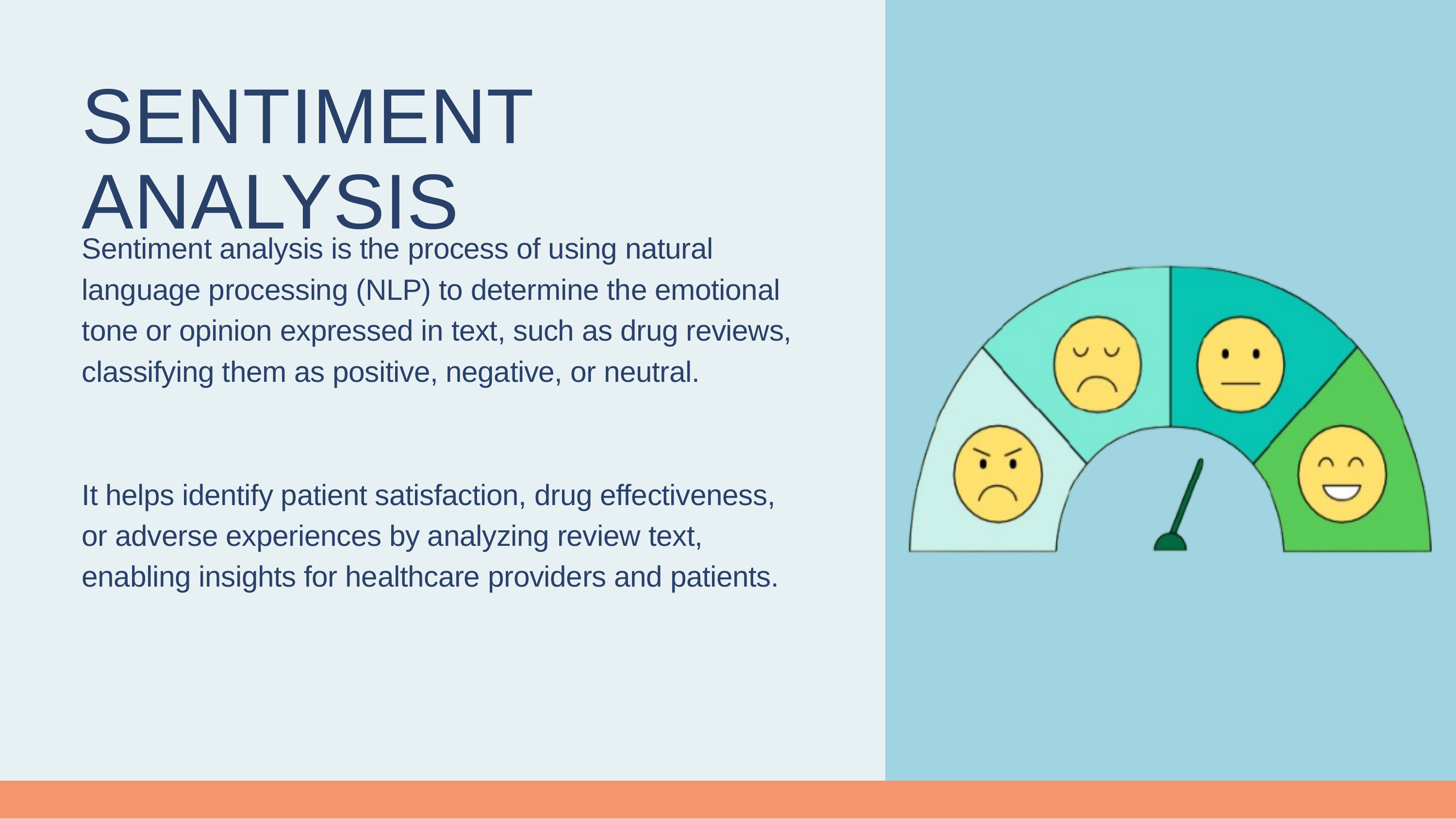

SENTIMENT ANALYSIS

Sentiment analysis is the process of using natural language processing (NLP) to determine the emotional tone or opinion expressed in text, such as drug reviews, classifying them as positive, negative, or neutral.

It helps identify patient satisfaction, drug effectiveness, or adverse experiences by analyzing review text, enabling insights for healthcare providers and patients.